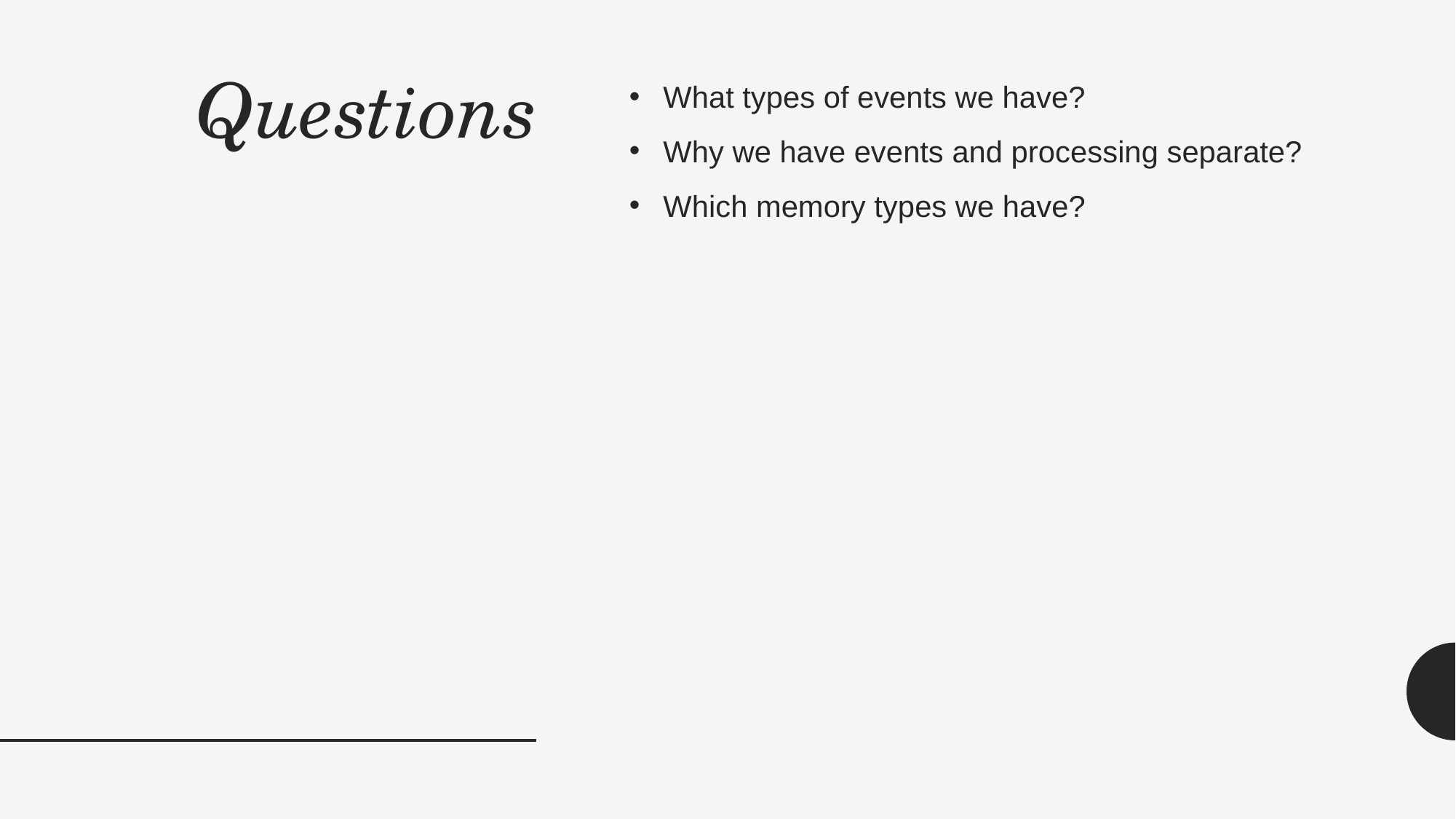

# Questions
What types of events we have?
Why we have events and processing separate?
Which memory types we have?